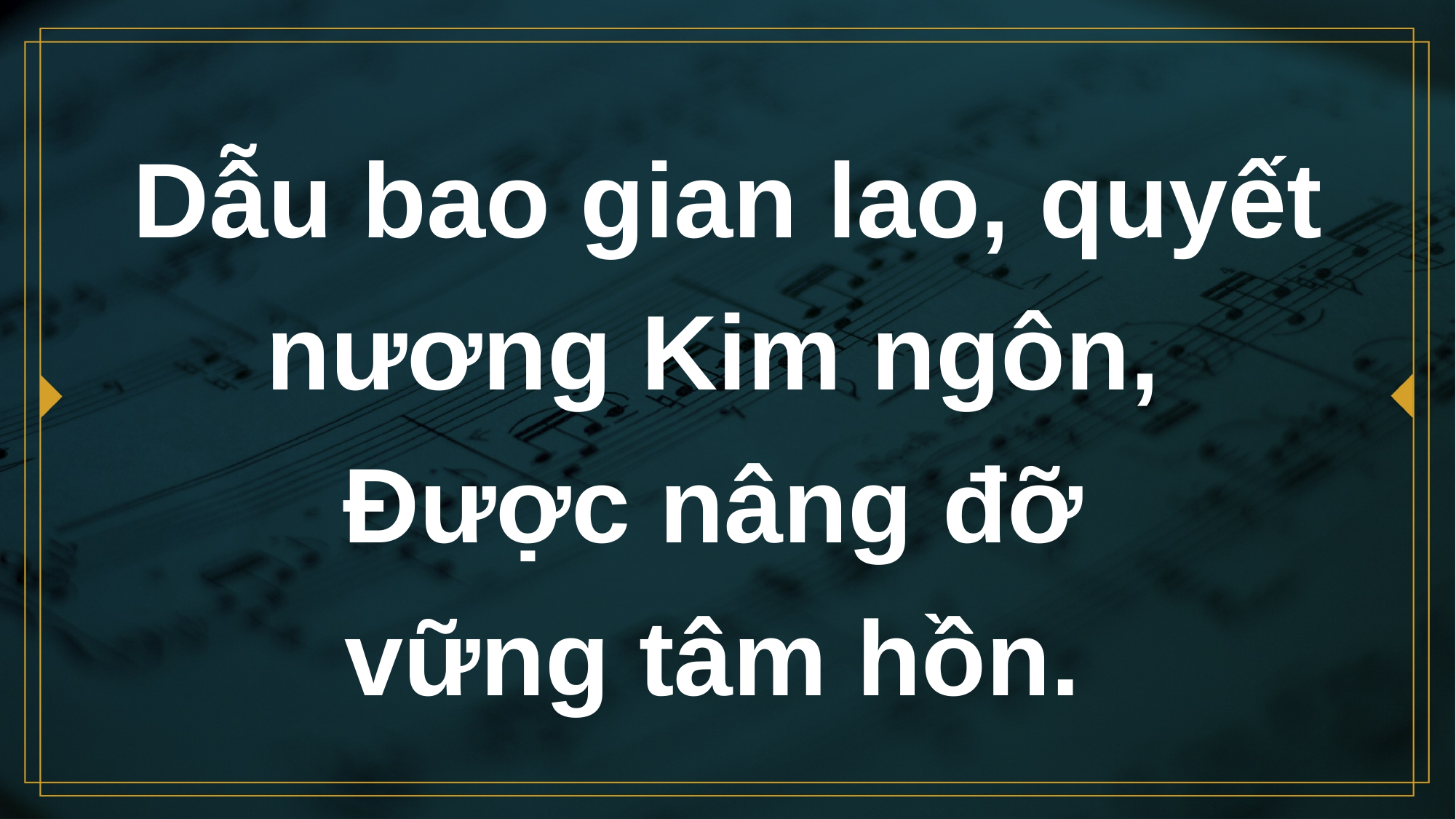

# Dẫu bao gian lao, quyết nương Kim ngôn, Được nâng đỡ vững tâm hồn.